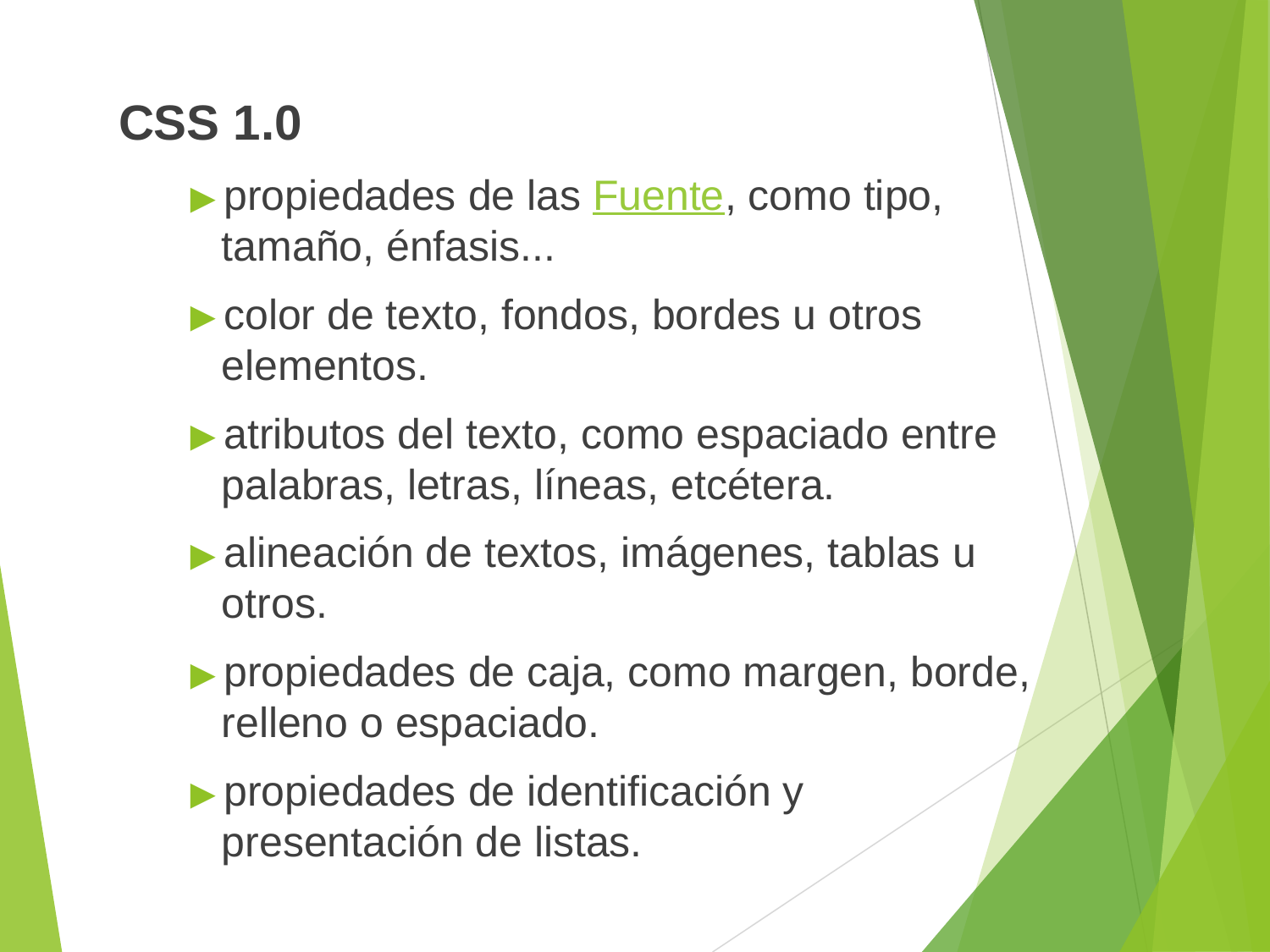

CSS 1.0
propiedades de las Fuente, como tipo, tamaño, énfasis...
color de texto, fondos, bordes u otros elementos.
atributos del texto, como espaciado entre palabras, letras, líneas, etcétera.
alineación de textos, imágenes, tablas u otros.
propiedades de caja, como margen, borde, relleno o espaciado.
propiedades de identificación y presentación de listas.